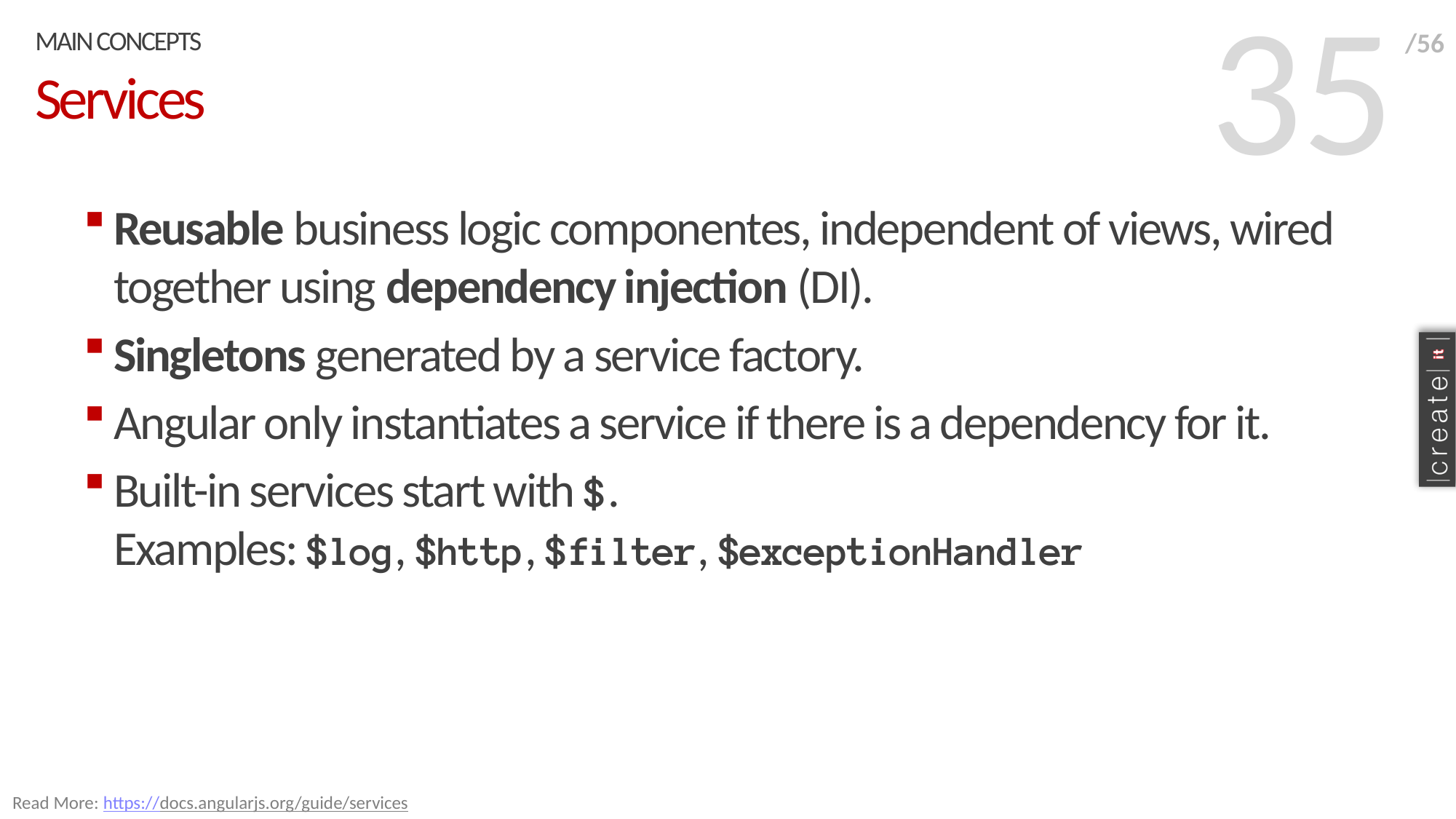

35
Main concepts
/56
# Services
Reusable business logic componentes, independent of views, wired together using dependency injection (DI).
Singletons generated by a service factory.
Angular only instantiates a service if there is a dependency for it.
Built-in services start with $.
Examples: $log, $http, $filter, $exceptionHandler
Read More: https://docs.angularjs.org/guide/services